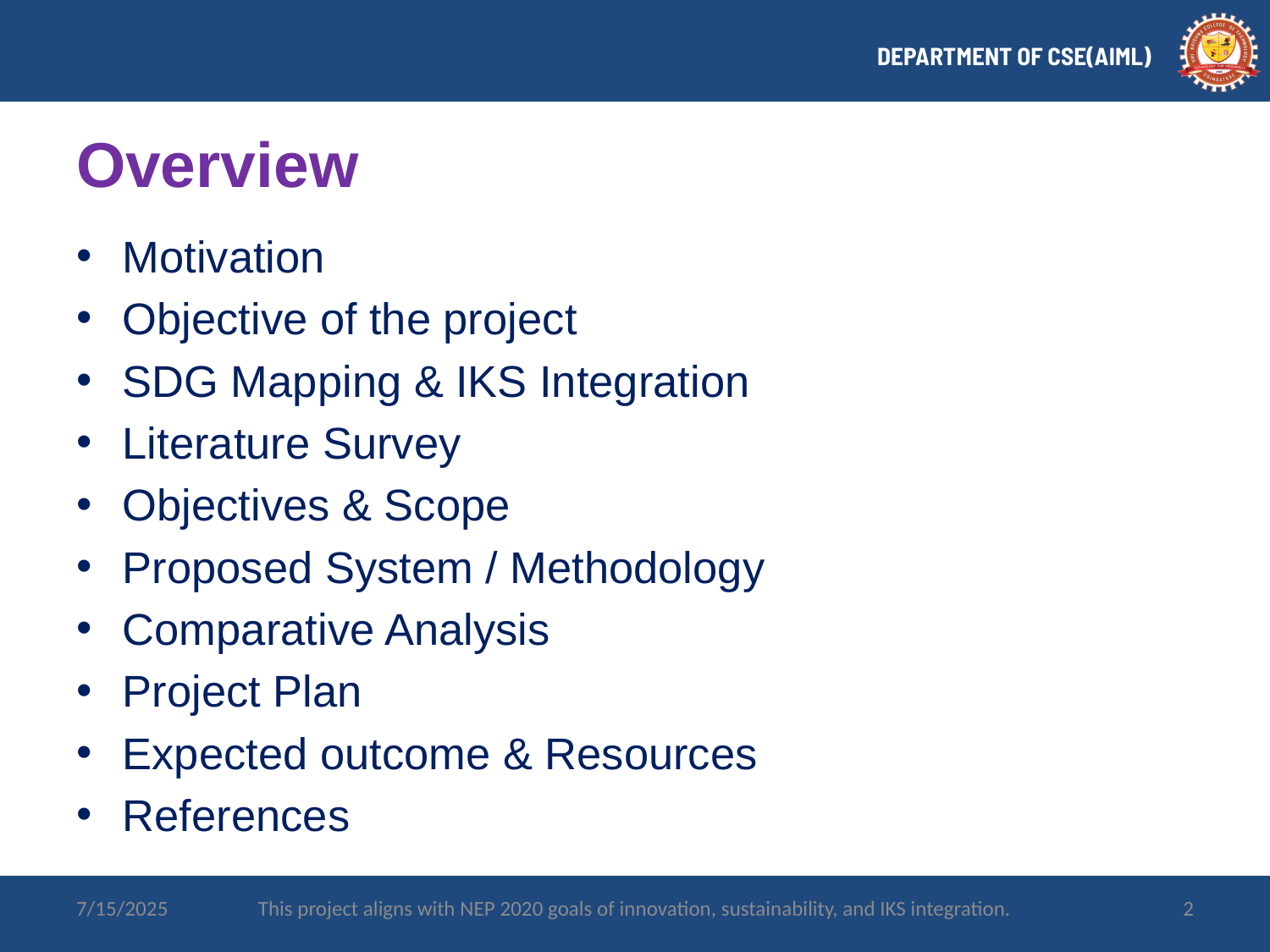

DEPARTMENT OF CSE(AIML)

# Overview
Motivation
Objective of the project
SDG Mapping & IKS Integration
Literature Survey
Objectives & Scope
Proposed System / Methodology
Comparative Analysis
Project Plan
Expected outcome & Resources
References

7/15/2025
This project aligns with NEP 2020 goals of innovation, sustainability, and IKS integration.
2